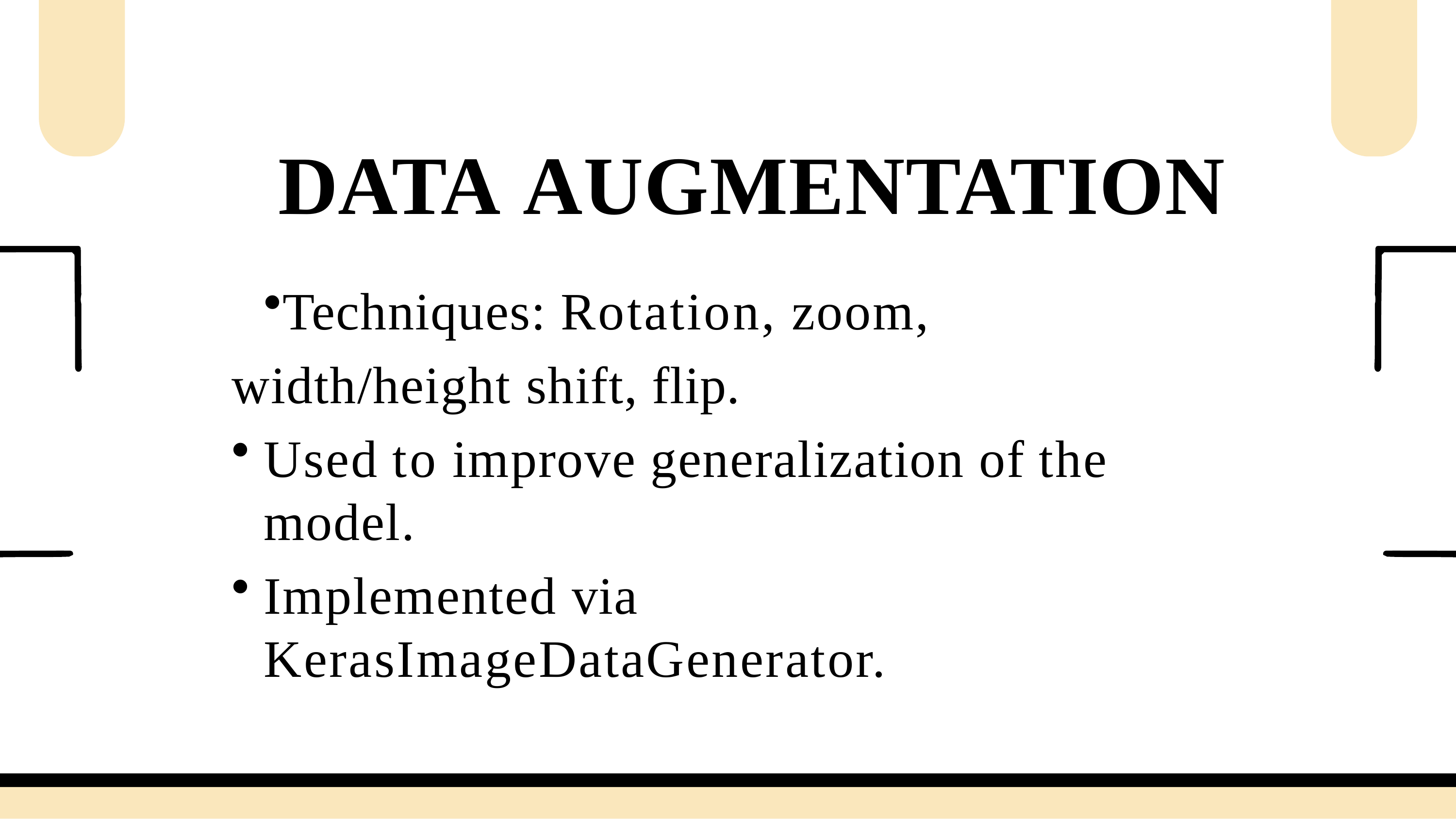

# DATA AUGMENTATION

Techniques: Rotation, zoom, width/height shift, flip.
Used to improve generalization of the model.
Implemented via KerasImageDataGenerator.